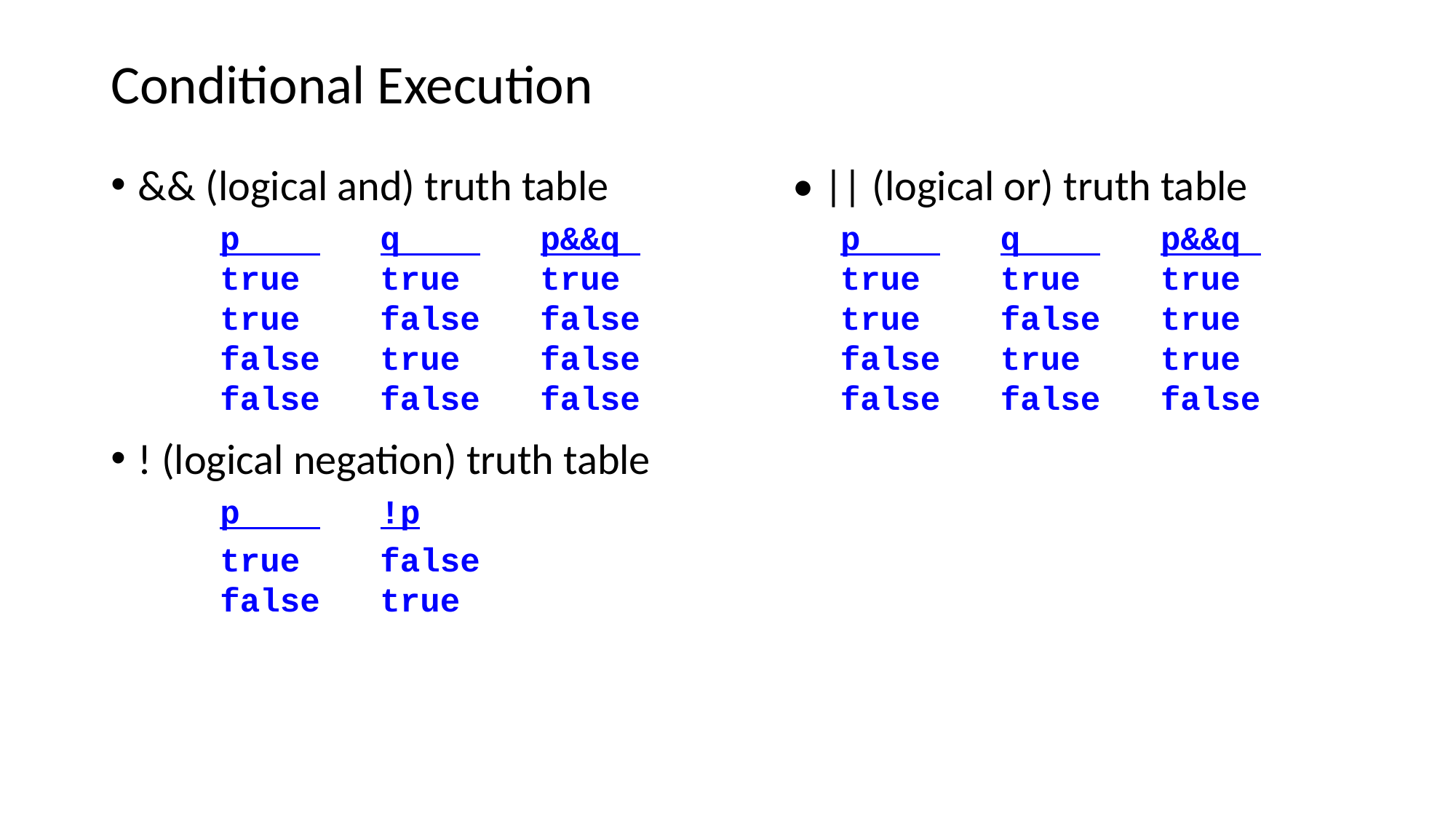

# Conditional Execution
&& (logical and) truth table		• || (logical or) truth table
p       q       p&&q           p       q       p&&q
true    true    true           true    true    true
true    false   false          true    false   true
false   true    false          false   true    true
false   false   false          false   false   false
! (logical negation) truth table
p       !p
true    false
false   true